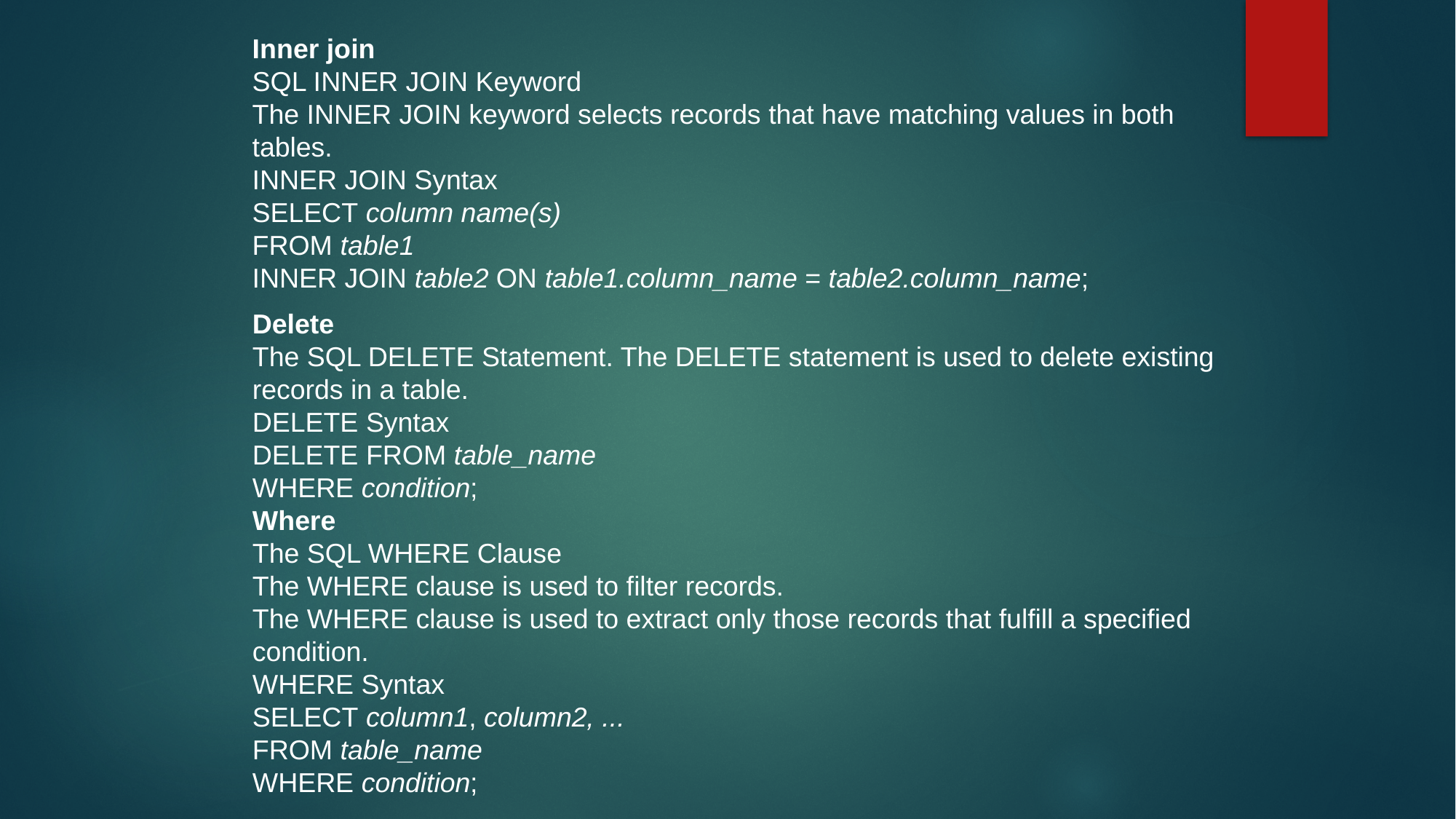

Inner join
SQL INNER JOIN Keyword
The INNER JOIN keyword selects records that have matching values in both tables.
INNER JOIN Syntax
SELECT column name(s)
FROM table1
INNER JOIN table2 ON table1.column_name = table2.column_name;

Delete
The SQL DELETE Statement. The DELETE statement is used to delete existing records in a table.
DELETE Syntax
DELETE FROM table_name
WHERE condition;
Where
The SQL WHERE Clause
The WHERE clause is used to filter records.
The WHERE clause is used to extract only those records that fulfill a specified condition.
WHERE Syntax
SELECT column1, column2, ...
FROM table_name
WHERE condition;